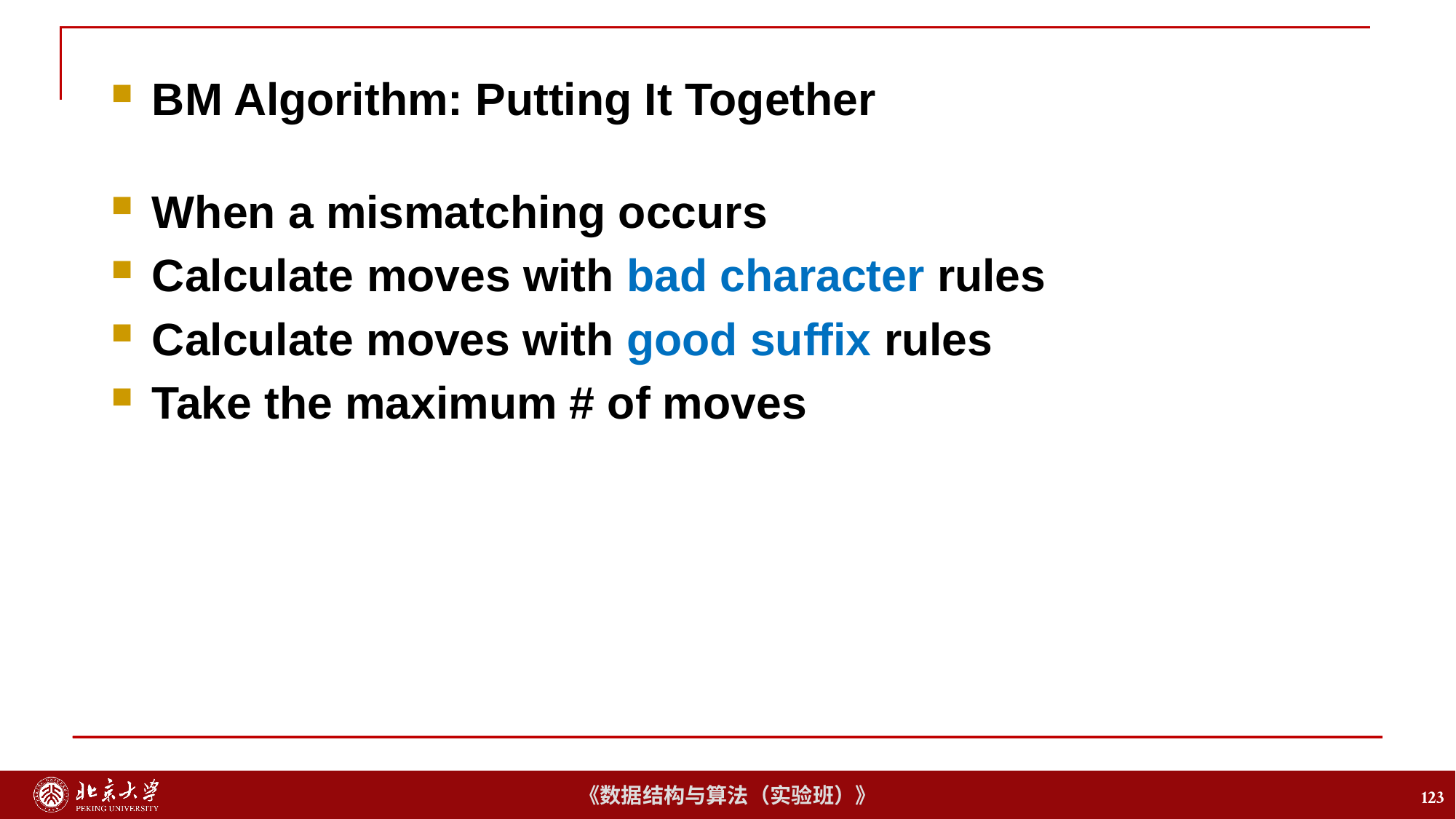

BM Algorithm: Putting It Together
When a mismatching occurs
Calculate moves with bad character rules
Calculate moves with good suffix rules
Take the maximum # of moves

123